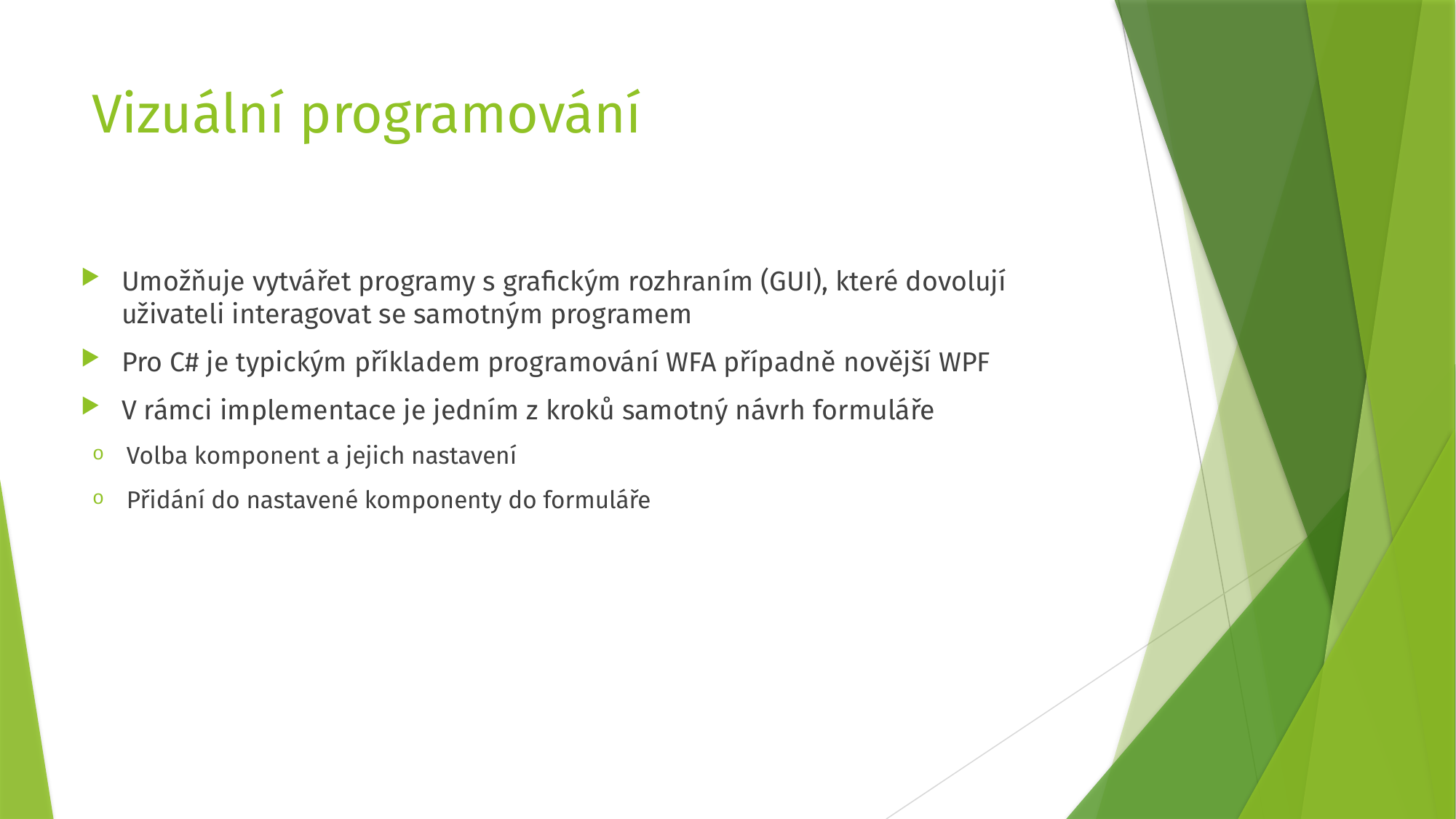

# Vizuální programování
Umožňuje vytvářet programy s grafickým rozhraním (GUI), které dovolují uživateli interagovat se samotným programem
Pro C# je typickým příkladem programování WFA případně novější WPF
V rámci implementace je jedním z kroků samotný návrh formuláře
Volba komponent a jejich nastavení
Přidání do nastavené komponenty do formuláře